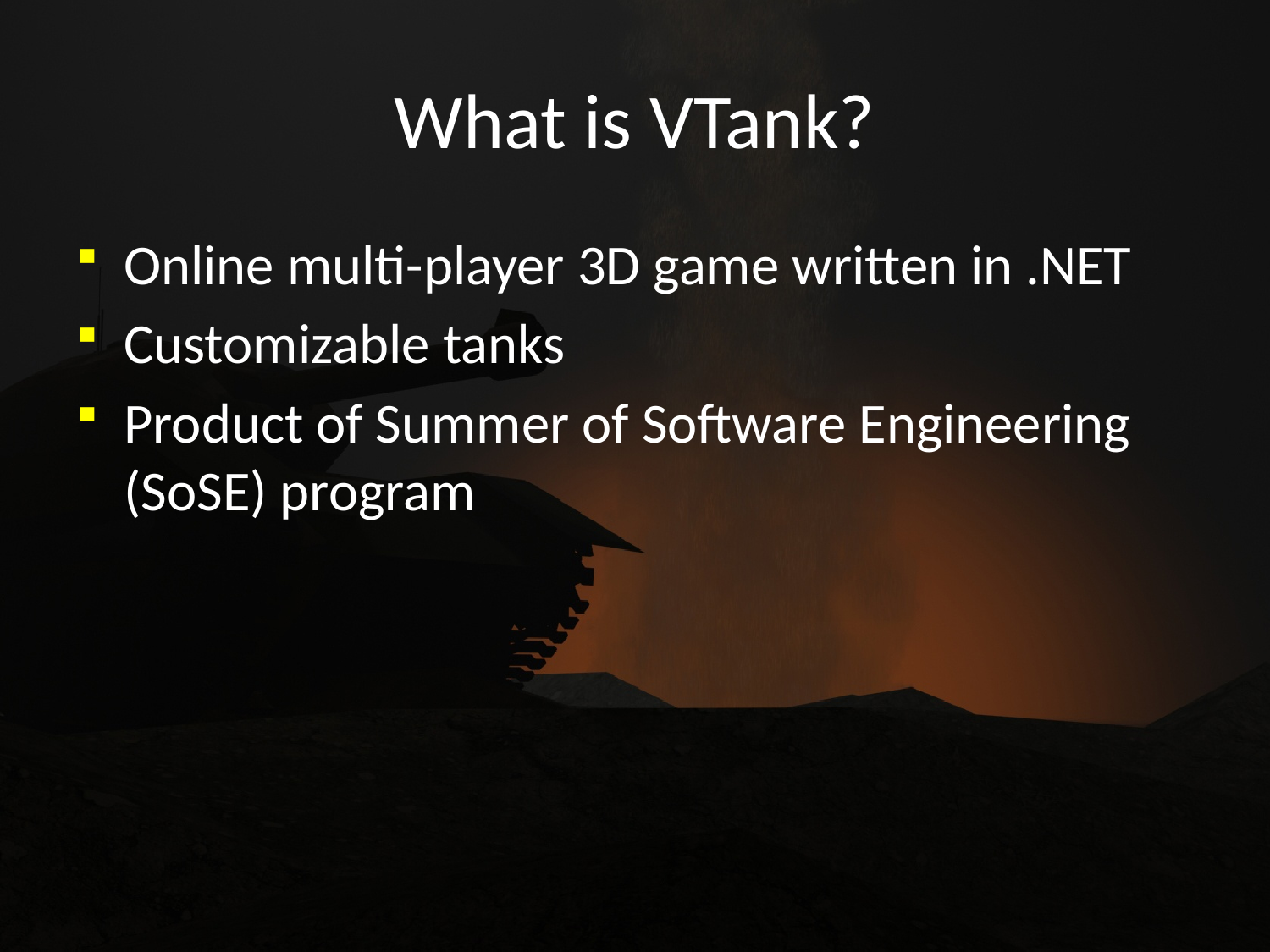

# What is VTank?
Online multi-player 3D game written in .NET
Customizable tanks
Product of Summer of Software Engineering (SoSE) program